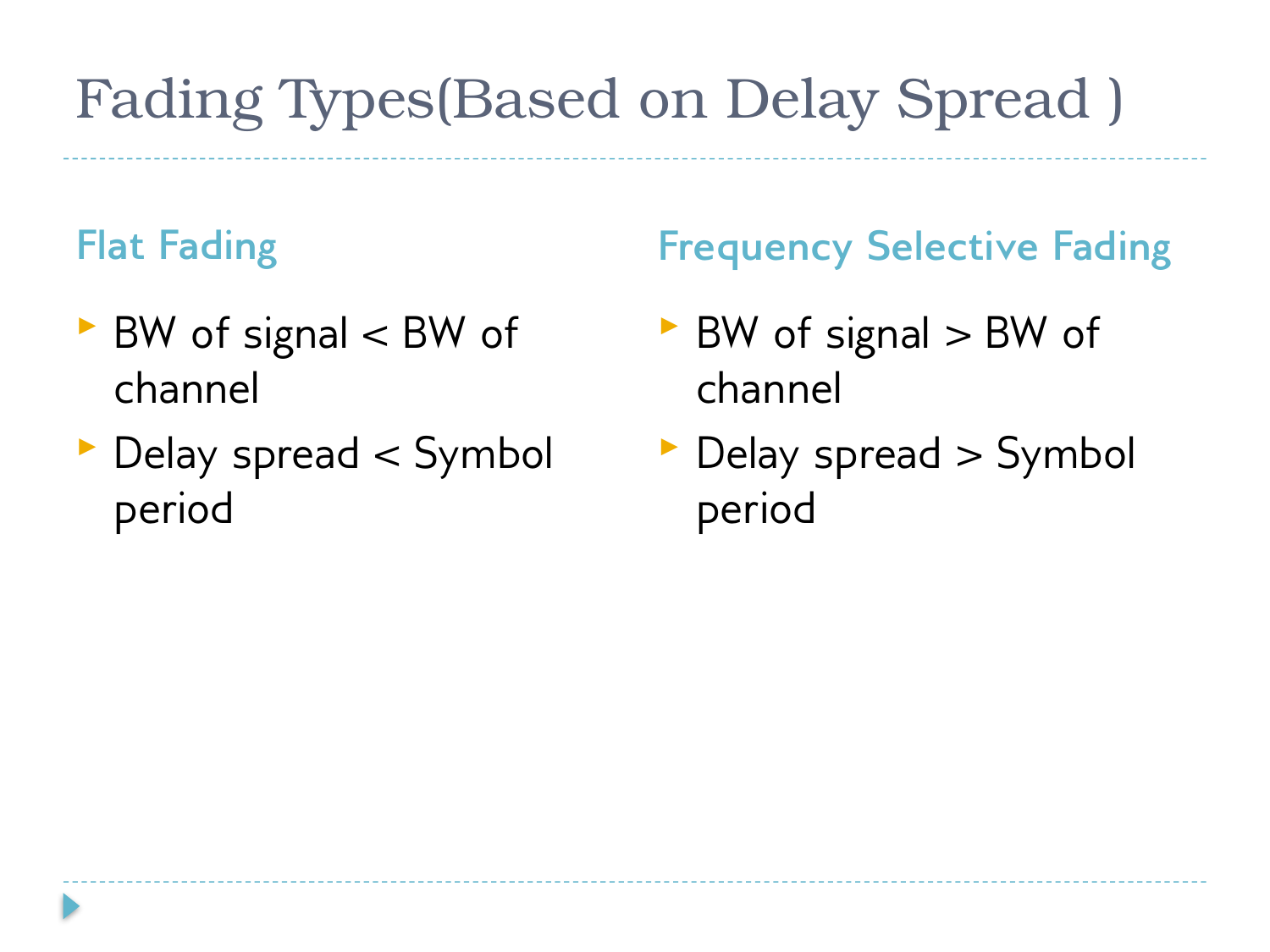

# Fading Types(Based on Delay Spread )
Flat Fading
Frequency Selective Fading
BW of signal < BW of channel
Delay spread < Symbol period
BW of signal > BW of channel
Delay spread > Symbol period